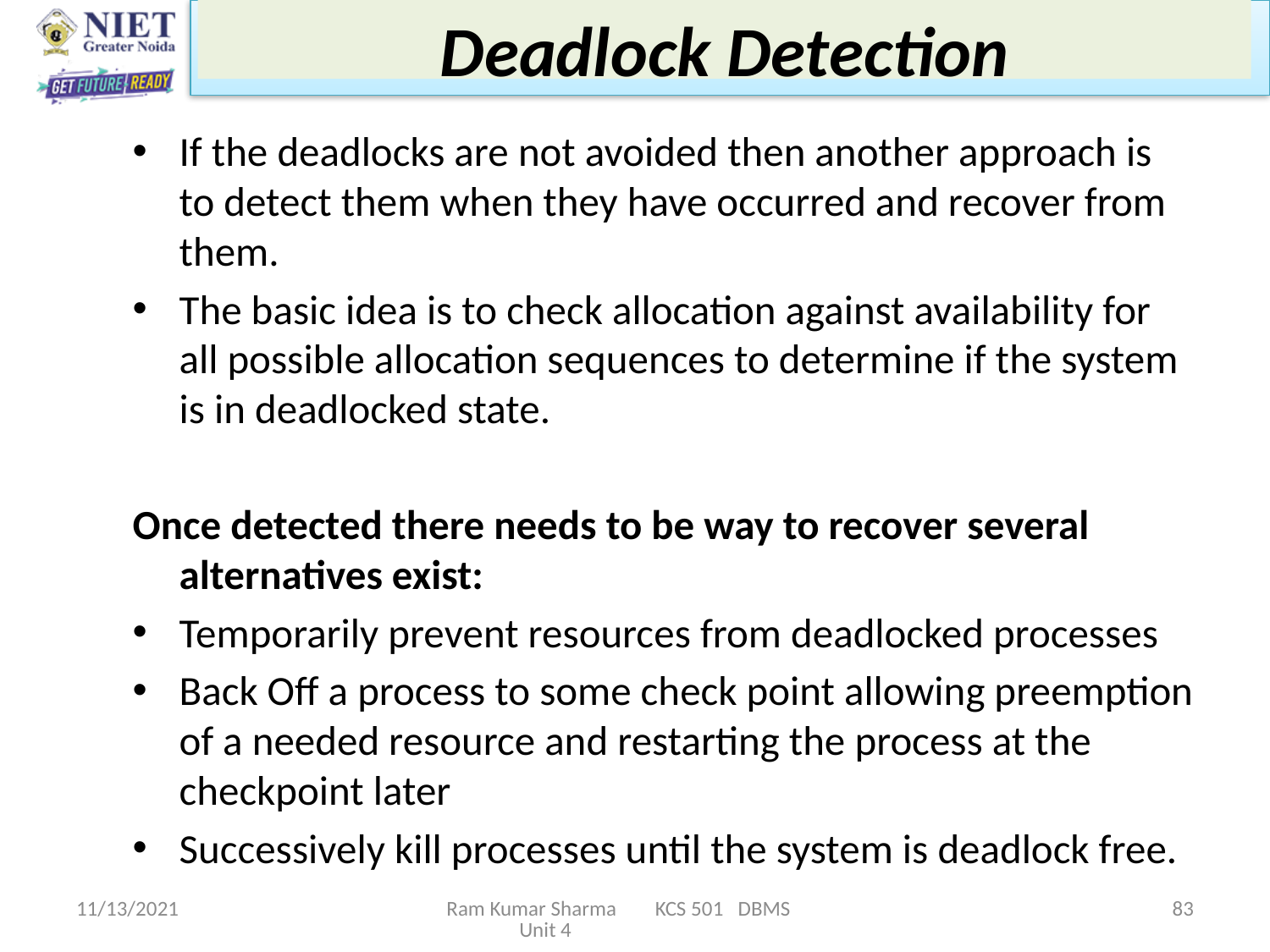

# Deadlock Detection
If the deadlocks are not avoided then another approach is to detect them when they have occurred and recover from them.
The basic idea is to check allocation against availability for all possible allocation sequences to determine if the system is in deadlocked state.

Once detected there needs to be way to recover several alternatives exist:
Temporarily prevent resources from deadlocked processes
Back Off a process to some check point allowing preemption of a needed resource and restarting the process at the checkpoint later
Successively kill processes until the system is deadlock free.

11/13/2021
Ram Kumar Sharma        KCS 501   DBMS                     Unit 4
83